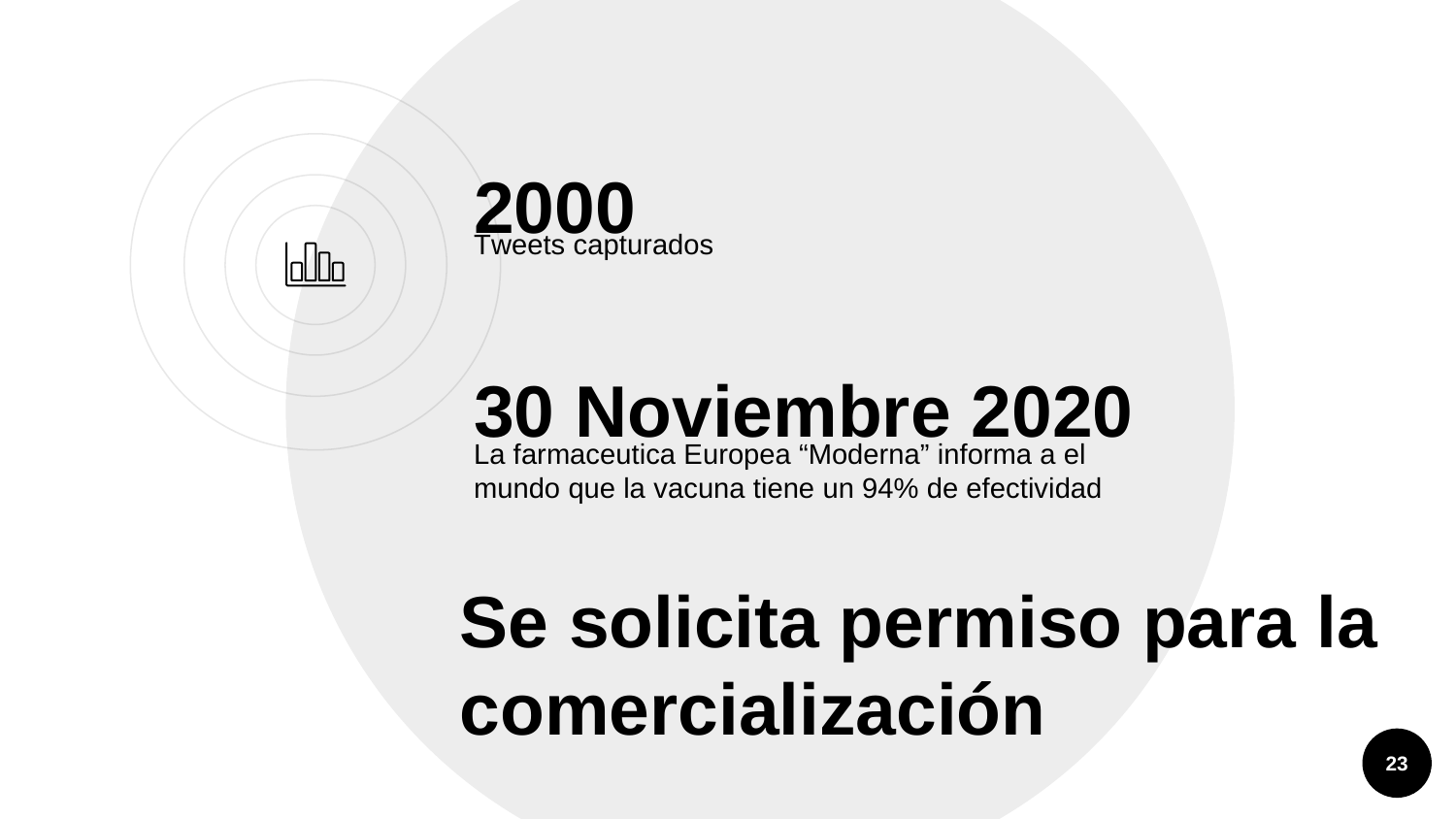

2000
Tweets capturados

30 Noviembre 2020
La farmaceutica Europea “Moderna” informa a el mundo que la vacuna tiene un 94% de efectividad
Se solicita permiso para la comercialización
23